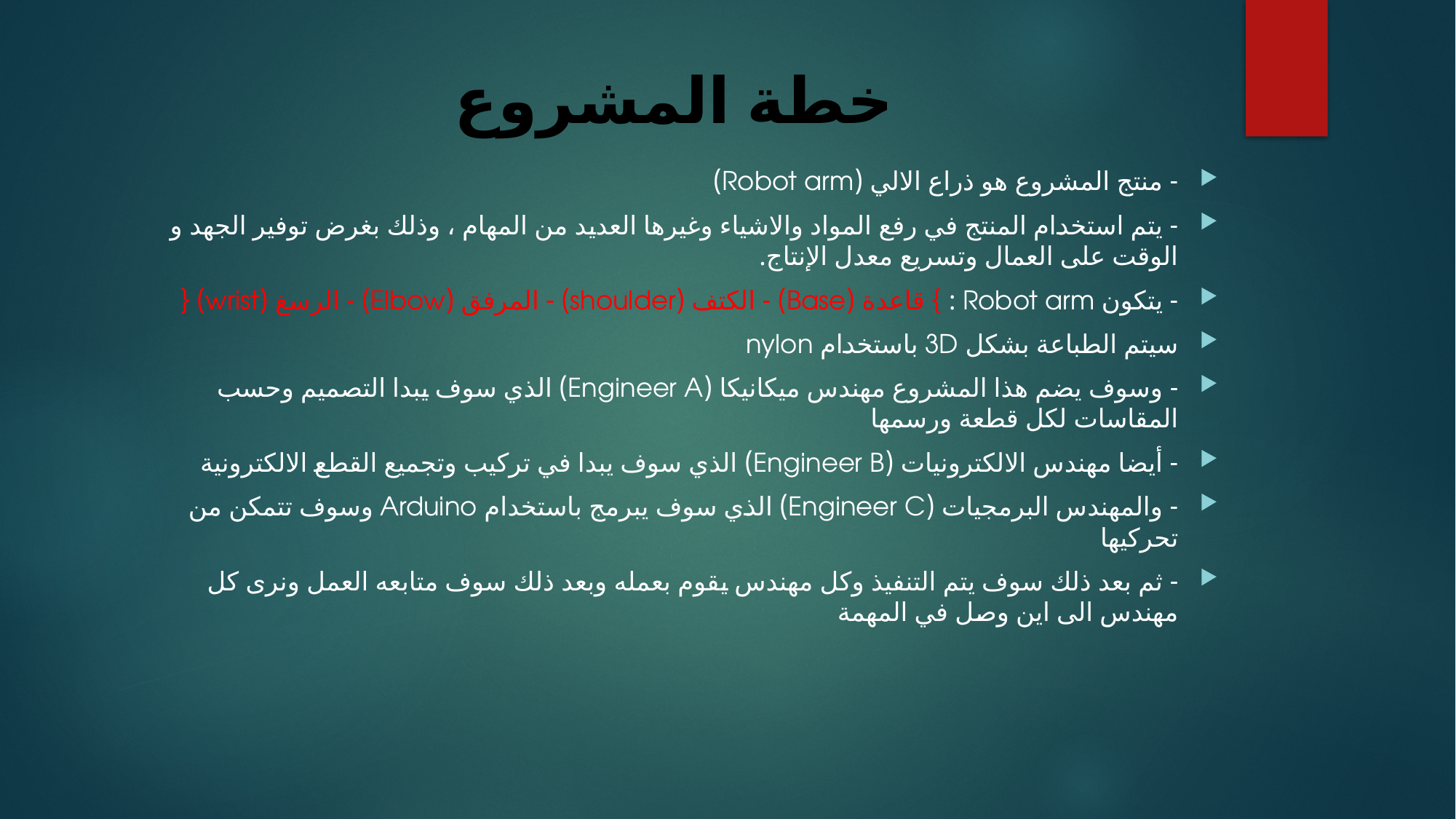

# خطة المشروع
- منتج المشروع هو ذراع الالي (Robot arm)
- يتم استخدام المنتج في رفع المواد والاشياء وغيرها العديد من المهام ، وذلك بغرض توفير الجهد و الوقت على العمال وتسريع معدل الإنتاج.
- يتكون Robot arm : } قاعدة (Base) - الكتف (shoulder) - المرفق (Elbow) - الرسغ (wrist) {
سيتم الطباعة بشكل 3D باستخدام nylon
- وسوف يضم هذا المشروع مهندس ميكانيكا (Engineer A) الذي سوف يبدا التصميم وحسب المقاسات لكل قطعة ورسمها
- أيضا مهندس الالكترونيات (Engineer B) الذي سوف يبدا في تركيب وتجميع القطع الالكترونية
- والمهندس البرمجيات (Engineer C) الذي سوف يبرمج باستخدام Arduino وسوف تتمكن من تحركيها
- ثم بعد ذلك سوف يتم التنفيذ وكل مهندس يقوم بعمله وبعد ذلك سوف متابعه العمل ونرى كل مهندس الى اين وصل في المهمة